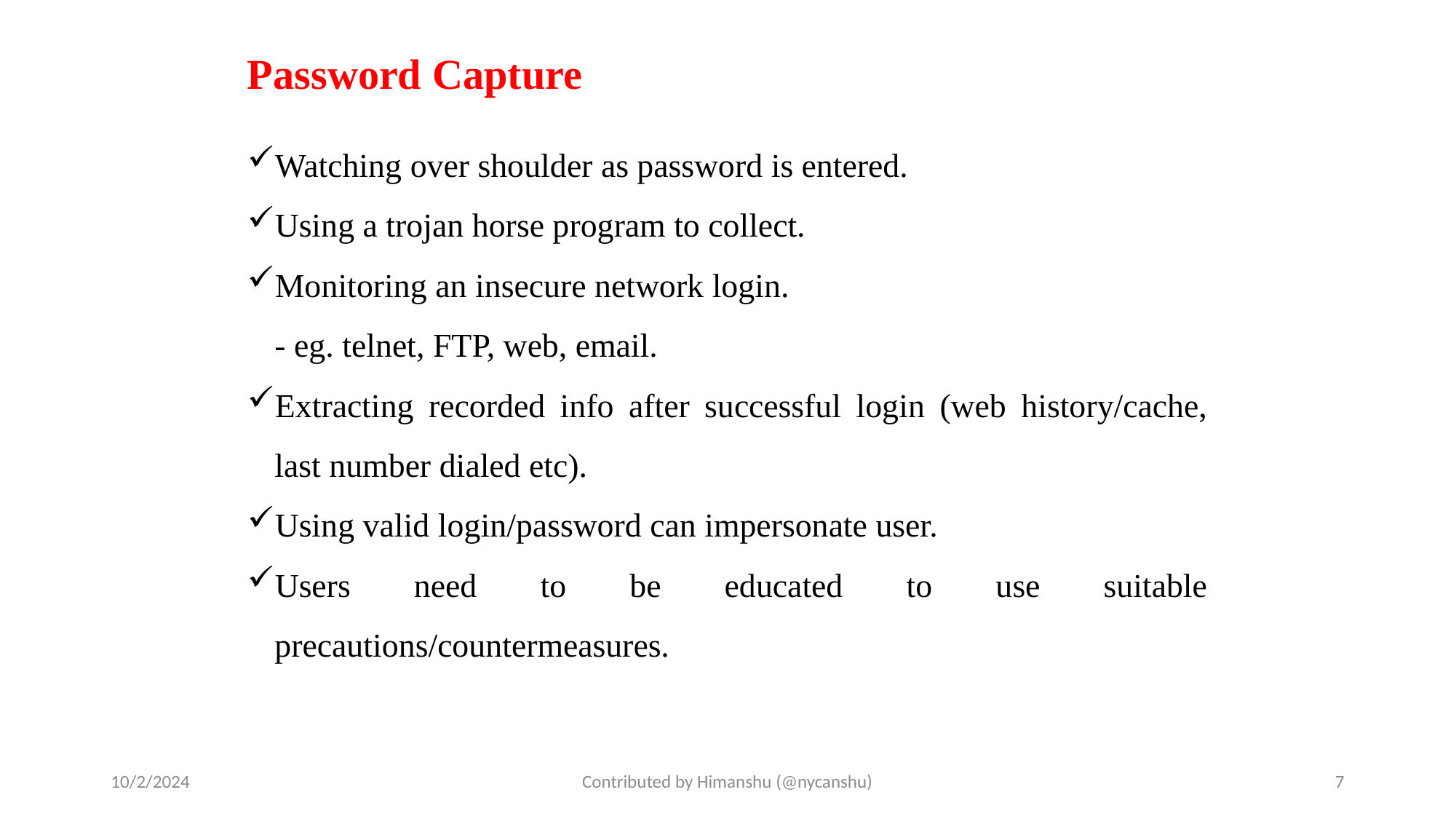

# Password Capture
Watching over shoulder as password is entered.
Using a trojan horse program to collect.
Monitoring an insecure network login.
	- eg. telnet, FTP, web, email.
Extracting recorded info after successful login (web history/cache, last number dialed etc).
Using valid login/password can impersonate user.
Users need to be educated to use suitable precautions/countermeasures.
10/2/2024
Contributed by Himanshu (@nycanshu)
7